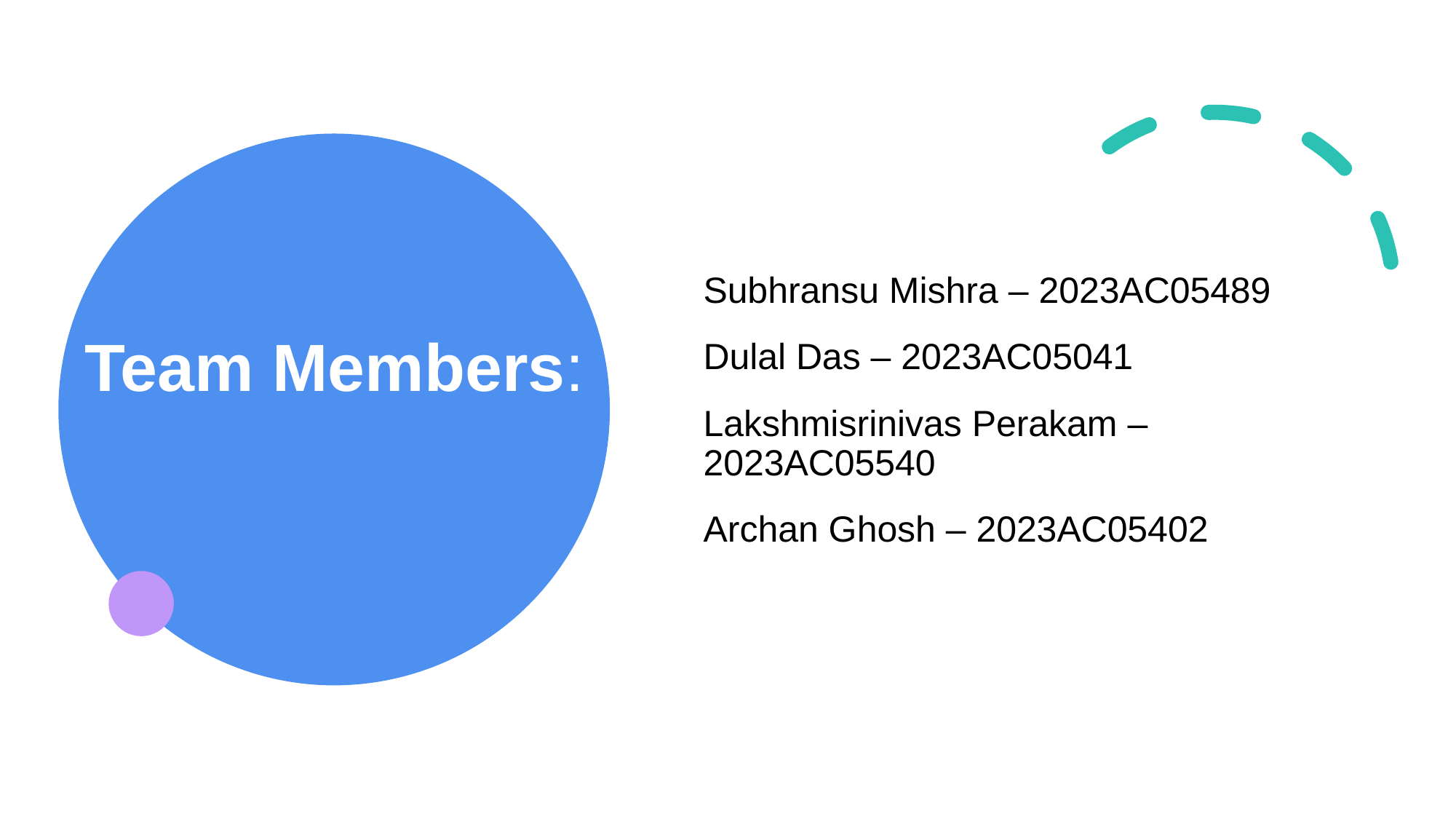

Subhransu Mishra – 2023AC05489
Dulal Das – 2023AC05041
Lakshmisrinivas Perakam – 2023AC05540
Archan Ghosh – 2023AC05402
# Team Members: